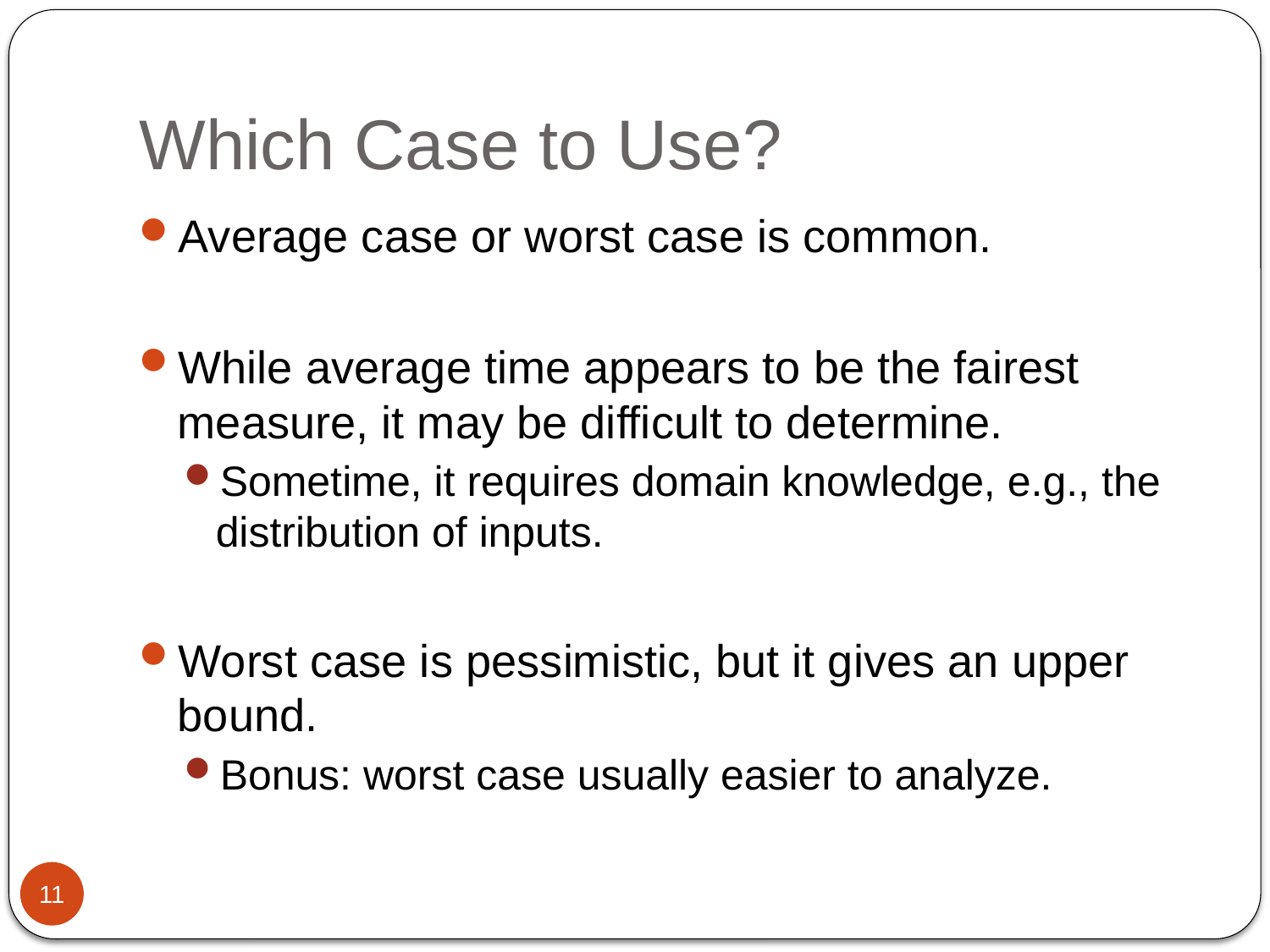

# Which Case to Use?
Average case or worst case is common.

While average time appears to be the fairest measure, it may be difficult to determine.
Sometime, it requires domain knowledge, e.g., the distribution of inputs.

Worst case is pessimistic, but it gives an upper bound.
Bonus: worst case usually easier to analyze.
11